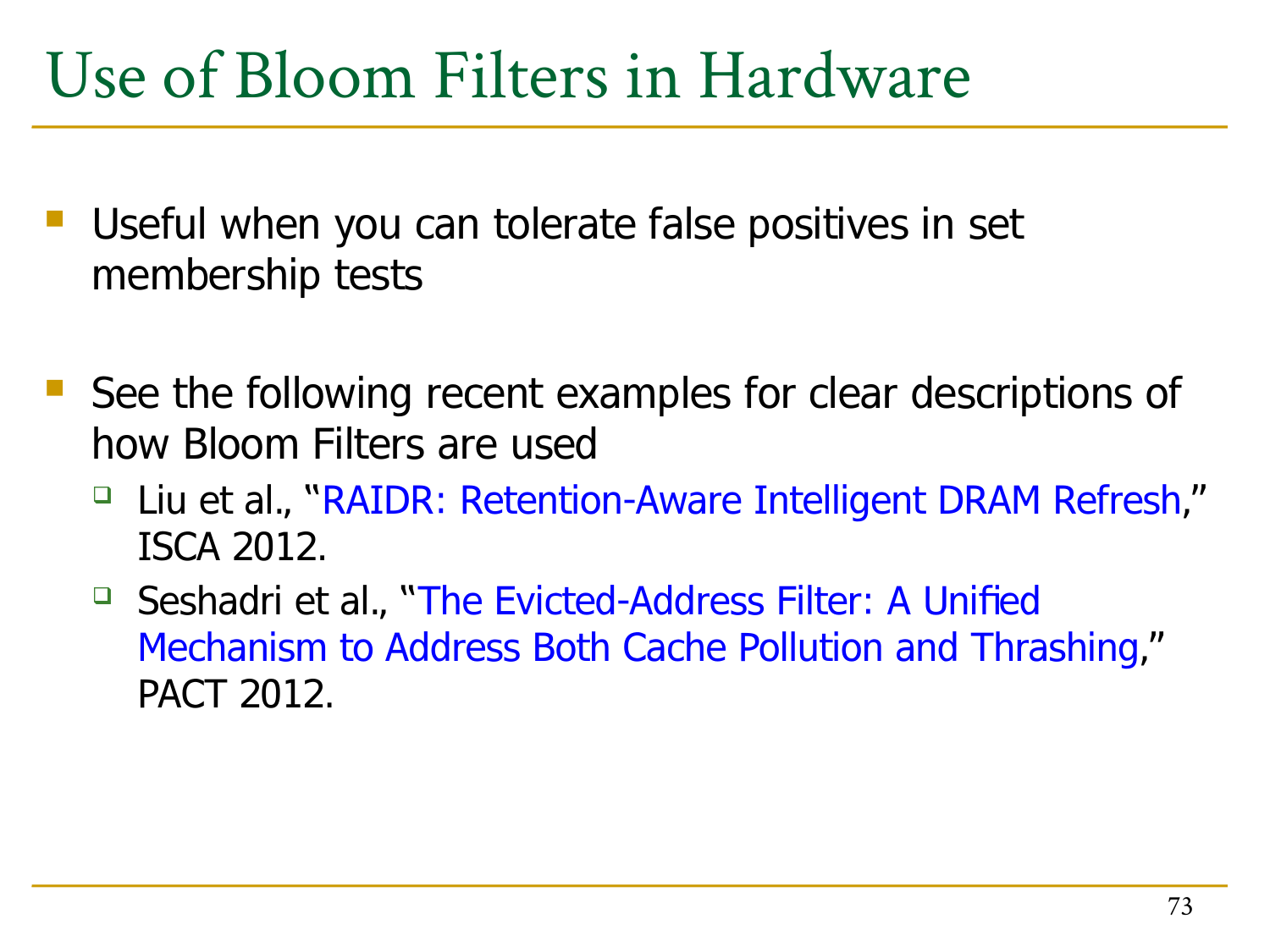

# Use of Bloom Filters in Hardware
Useful when you can tolerate false positives in set membership tests

See the following recent examples for clear descriptions of how Bloom Filters are used
Liu et al., “RAIDR: Retention-Aware Intelligent DRAM Refresh,” ISCA 2012.
Seshadri et al., “The Evicted-Address Filter: A Unified Mechanism to Address Both Cache Pollution and Thrashing,” PACT 2012.
73